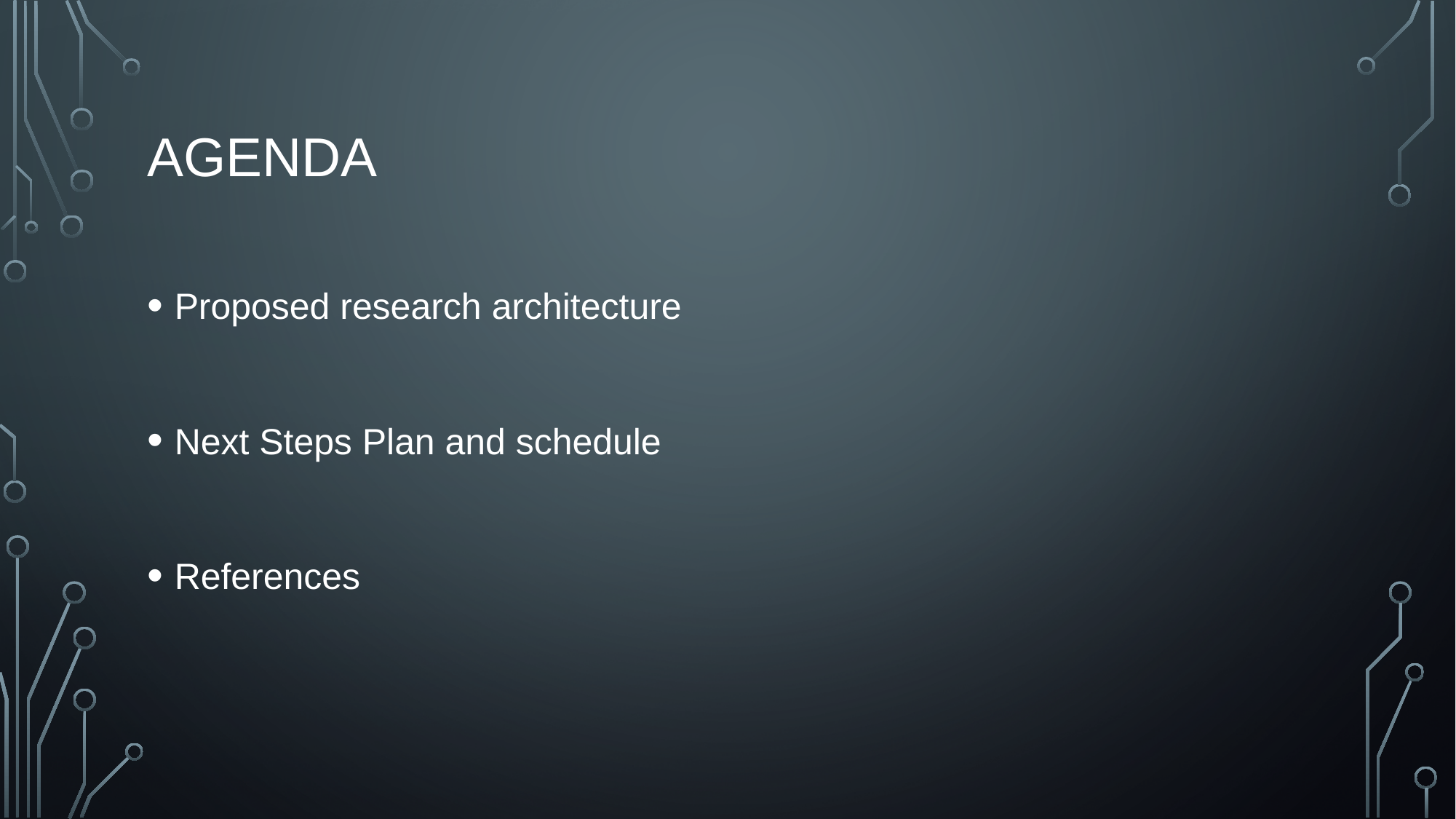

# Agenda
Proposed research architecture

Next Steps Plan and schedule

References